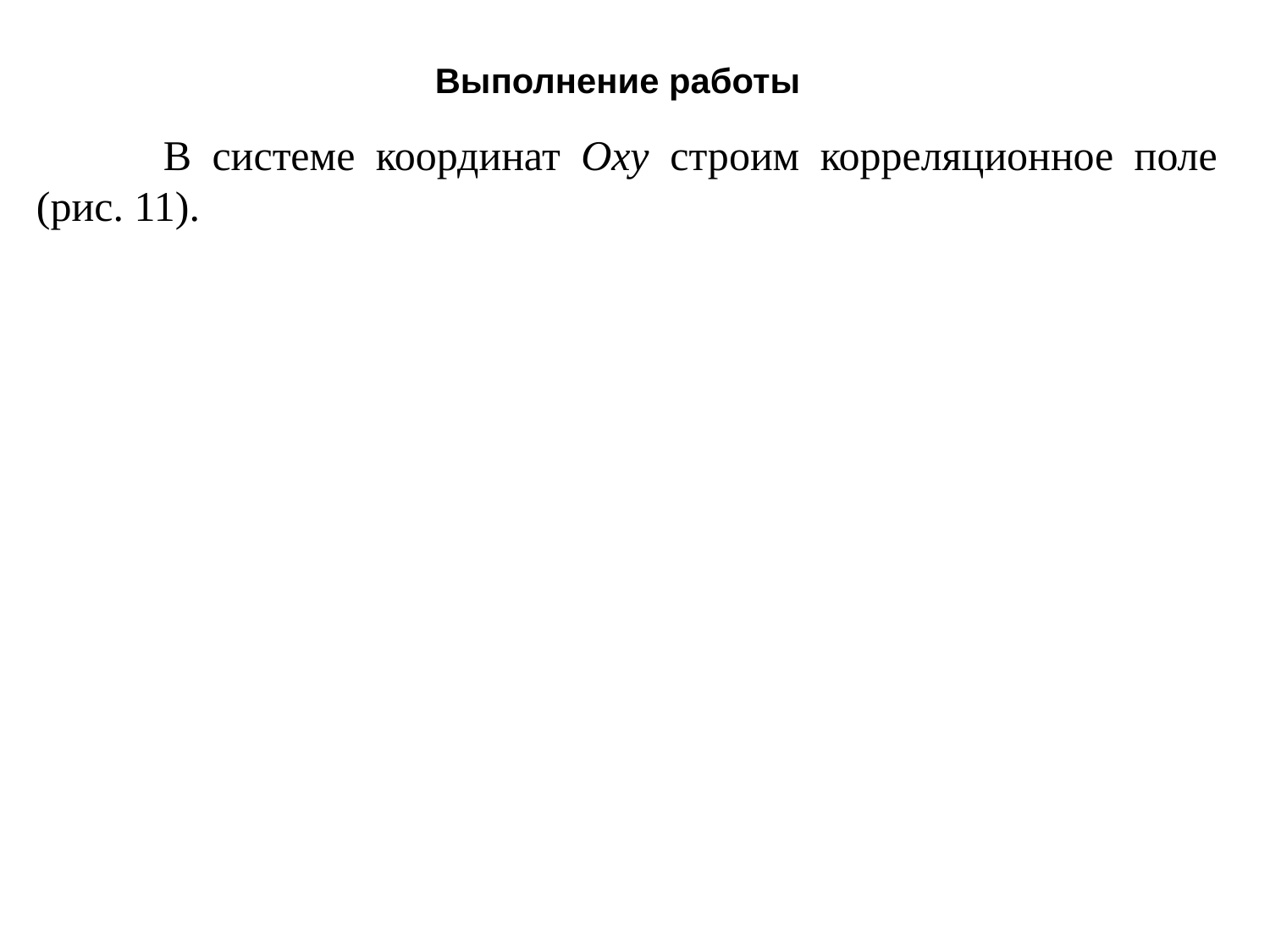

# Выполнение работы
	В системе координат Oxy строим корреляционное поле (рис. 11).